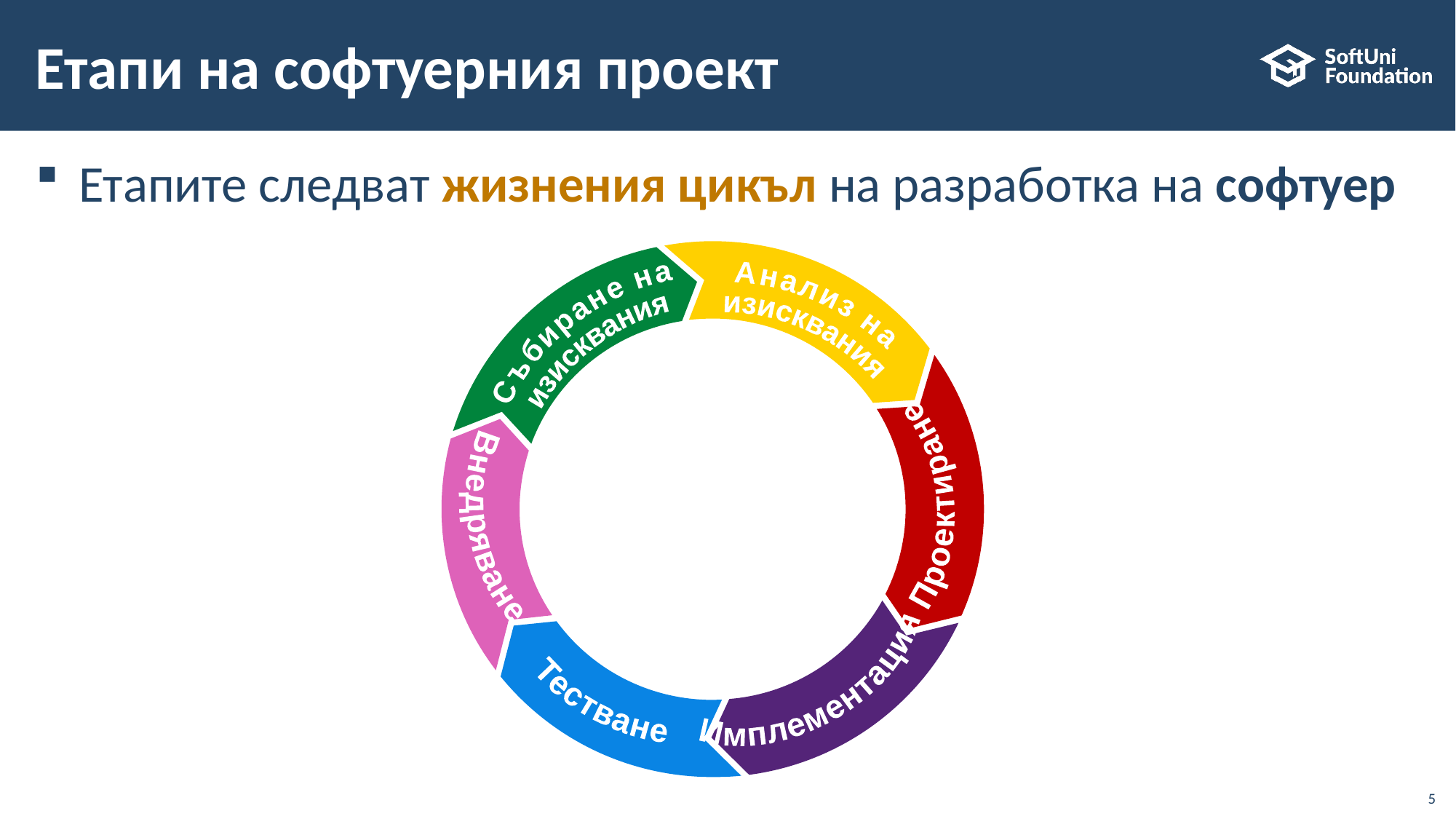

# Етапи на софтуерния проект
Етапите следват жизнения цикъл на разработка на софтуер

Анализ на
изисквания
Събиране на
изисквания
Проектиране
Внедряване
Тестване
Имплементация
5